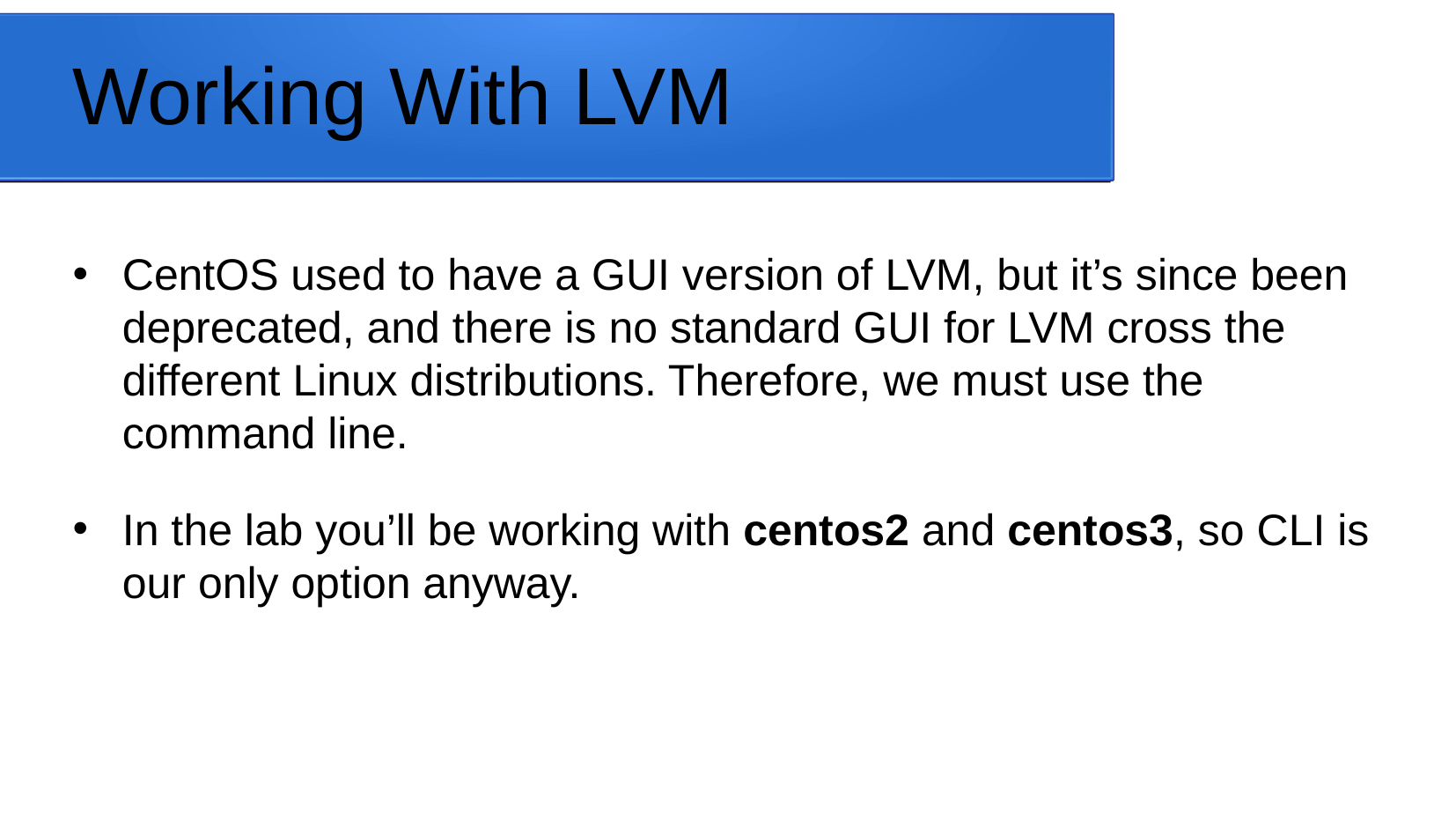

# Working With LVM
CentOS used to have a GUI version of LVM, but it’s since been deprecated, and there is no standard GUI for LVM cross the different Linux distributions. Therefore, we must use the command line.
In the lab you’ll be working with centos2 and centos3, so CLI is our only option anyway.